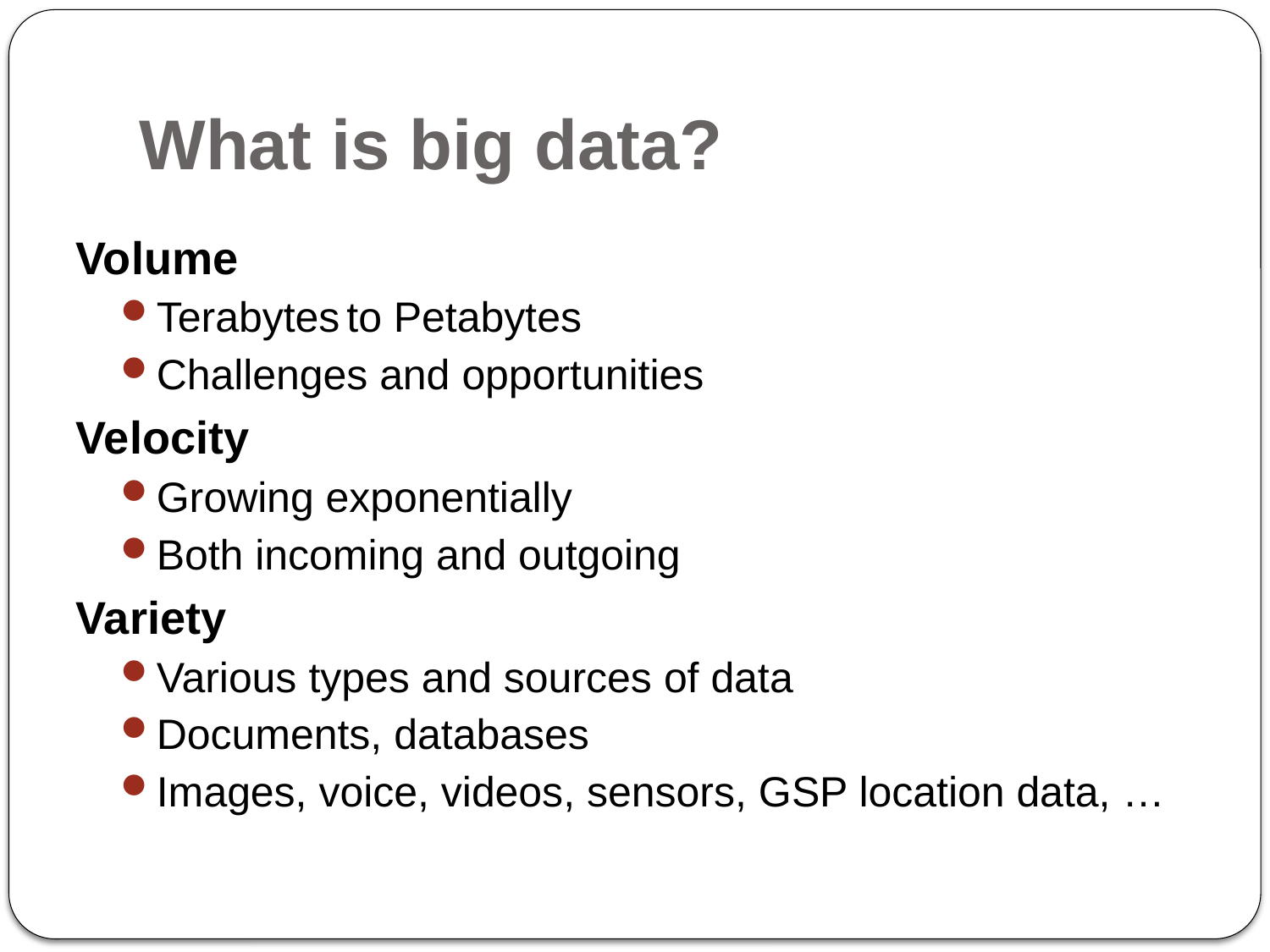

# What is big data?
Volume
Terabytes to Petabytes
Challenges and opportunities
Velocity
Growing exponentially
Both incoming and outgoing
Variety
Various types and sources of data
Documents, databases
Images, voice, videos, sensors, GSP location data, …